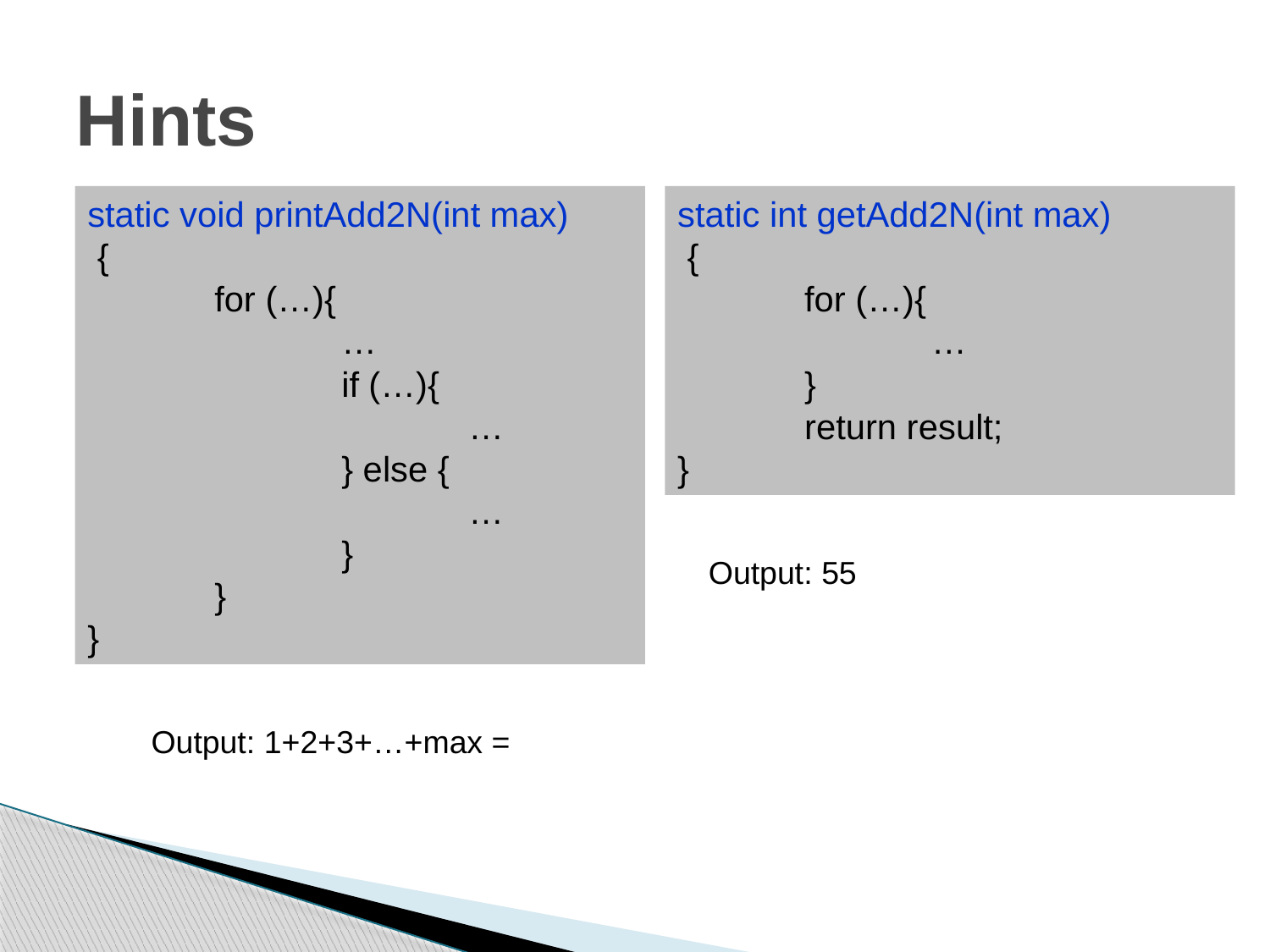

# Hints
static void printAdd2N(int max)
 {
	for (…){
		…
		if (…){
			…
		} else {
			…
		}
	}
}
static int getAdd2N(int max)
 {
	for (…){
		…
	}
	return result;
}
Output: 55
Output: 1+2+3+…+max =